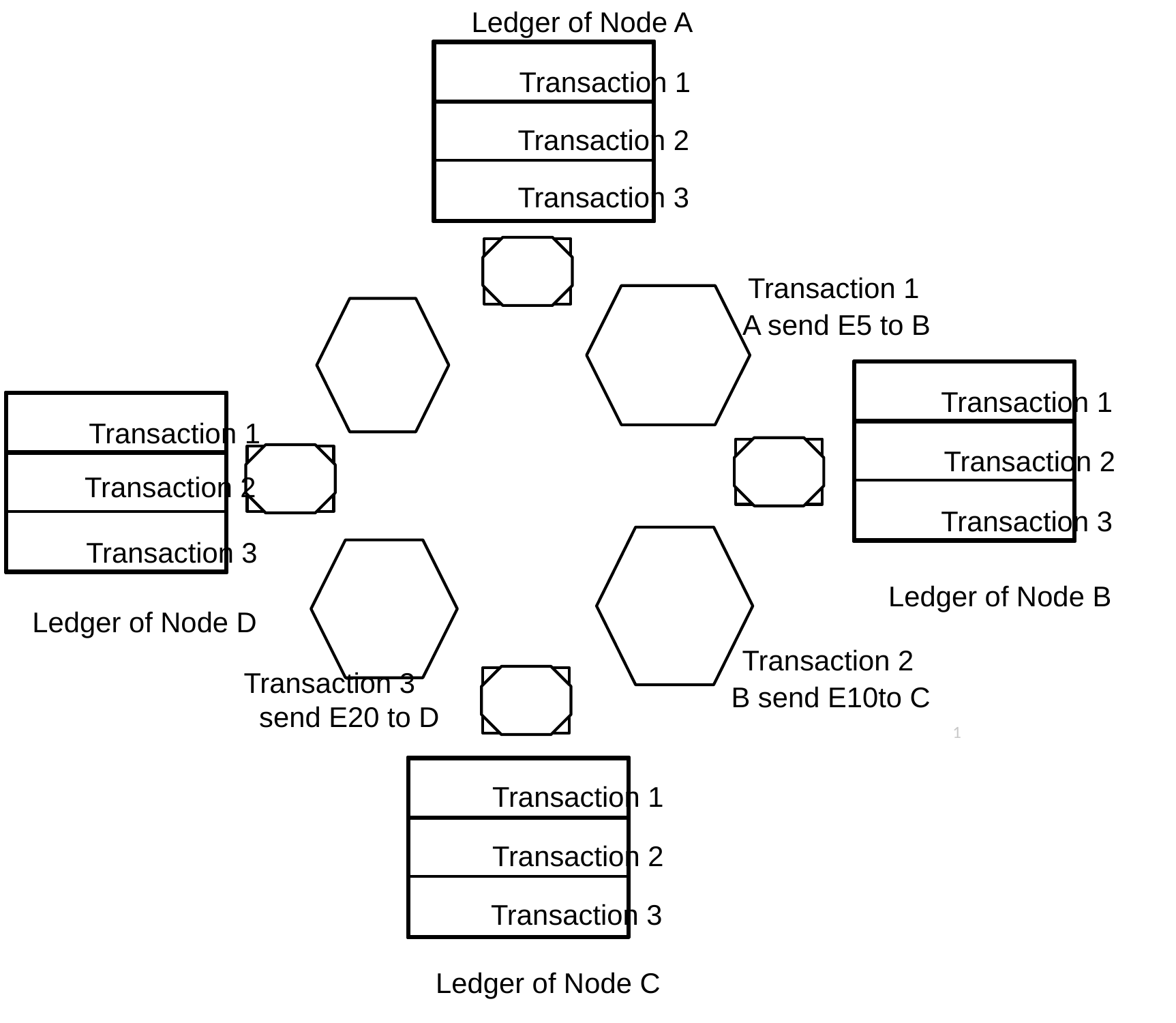

Ledger of Node A

Transaction 1

Transaction 2

Transaction 3

Transaction 1

A send E5 to B

Transaction 1

Transaction 1

Transaction 2

Transaction 2

Transaction 3

Transaction 3

Ledger of Node B
Ledger of Node D
Transaction 2
Transaction 3

B send E10to C
send E20 to D
1

Transaction 1

Transaction 2

Transaction 3
Ledger of Node C